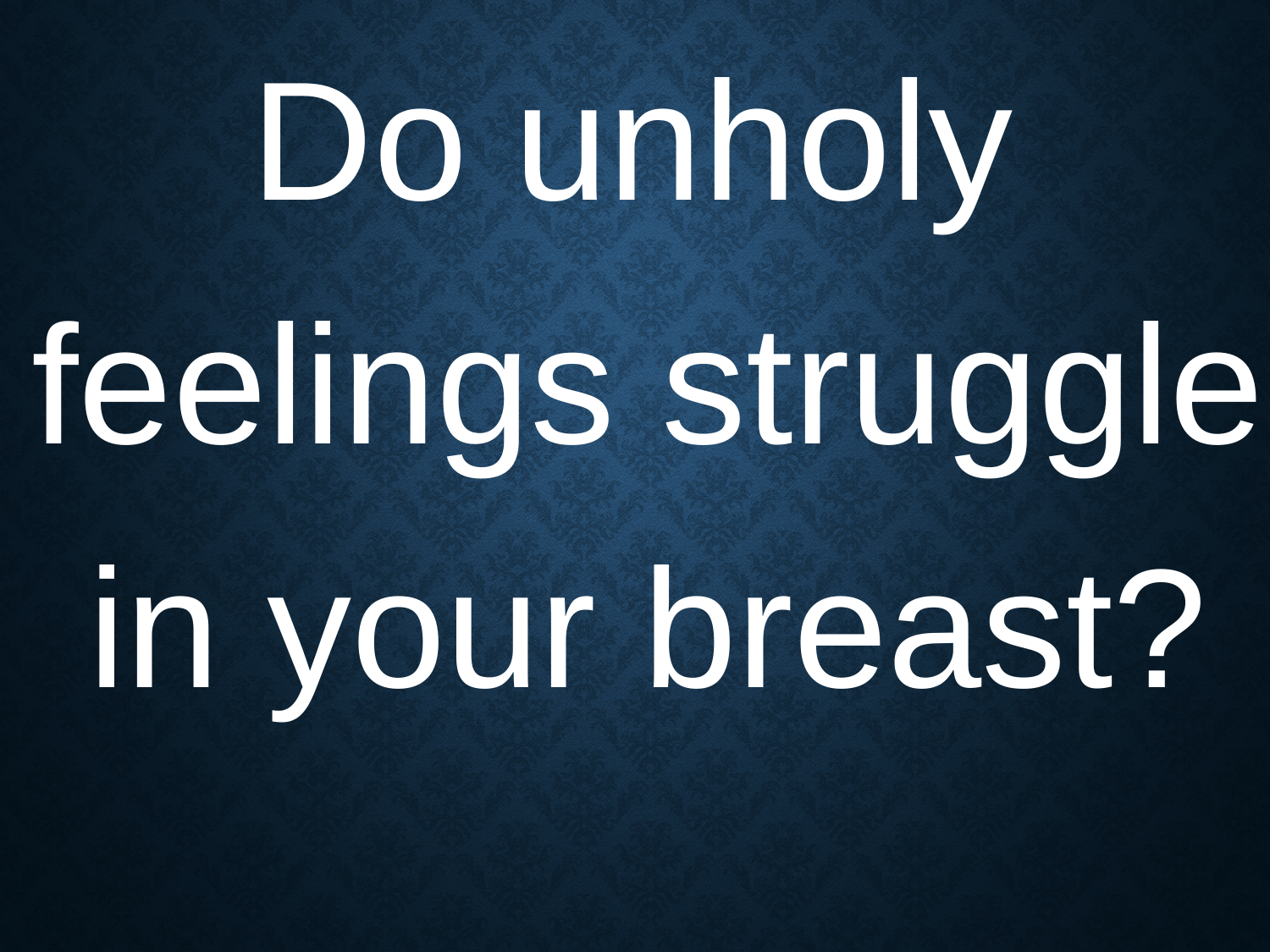

Do unholy feelings struggle in your breast?